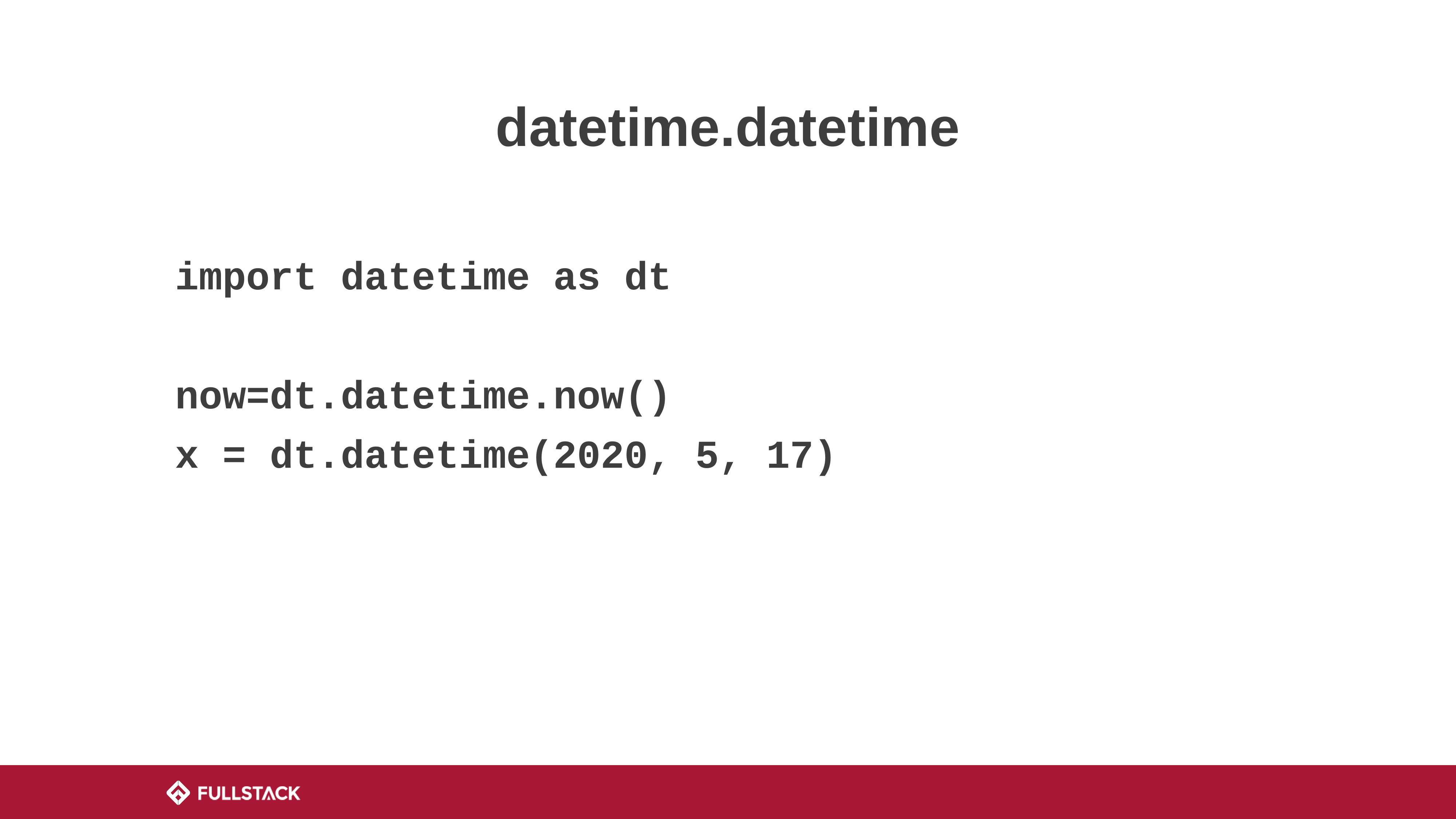

# datetime.datetime

import datetime as dt

now=dt.datetime.now()
x = dt.datetime(2020, 5, 17)